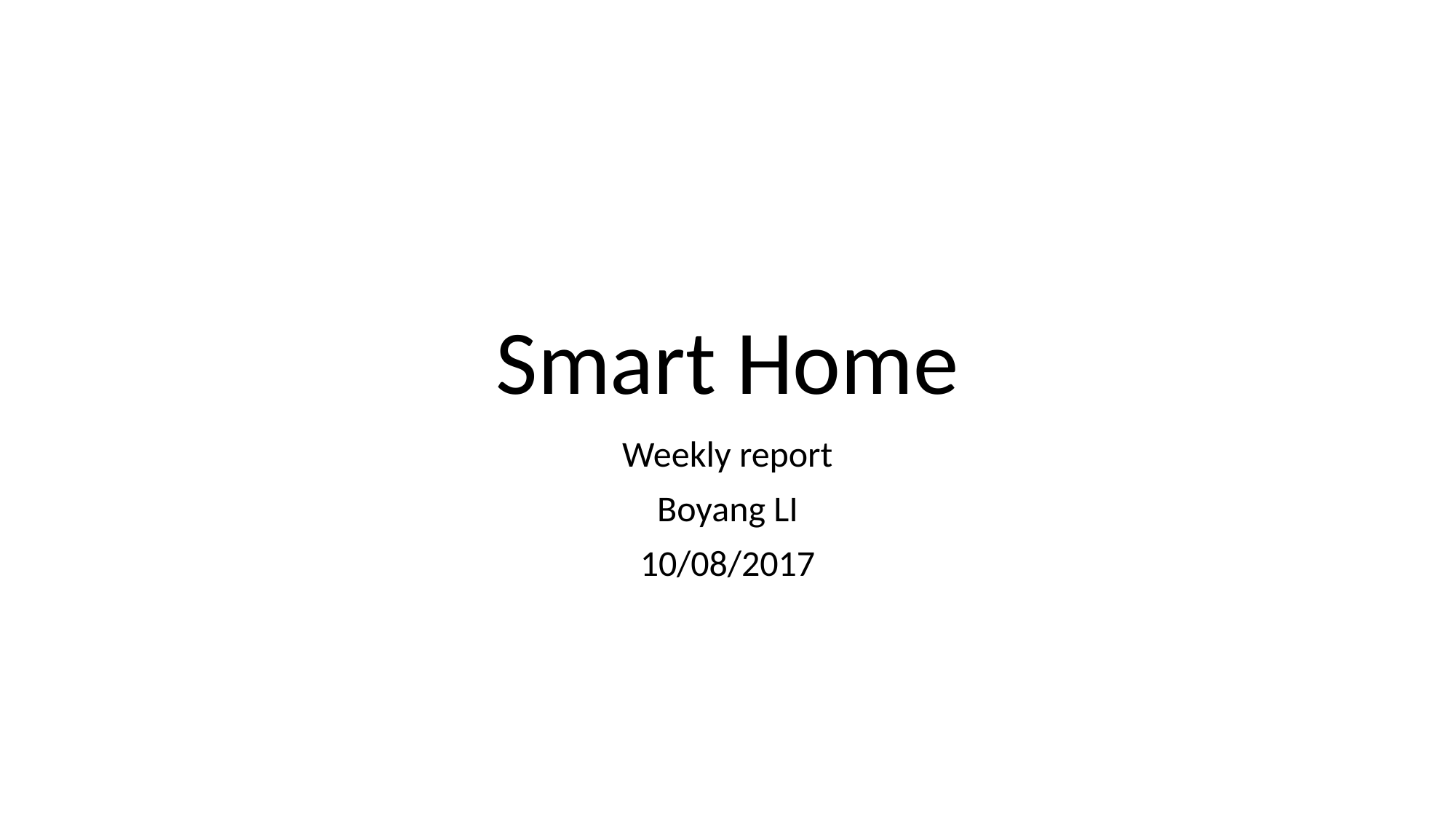

# Smart Home
Weekly report
Boyang LI
10/08/2017